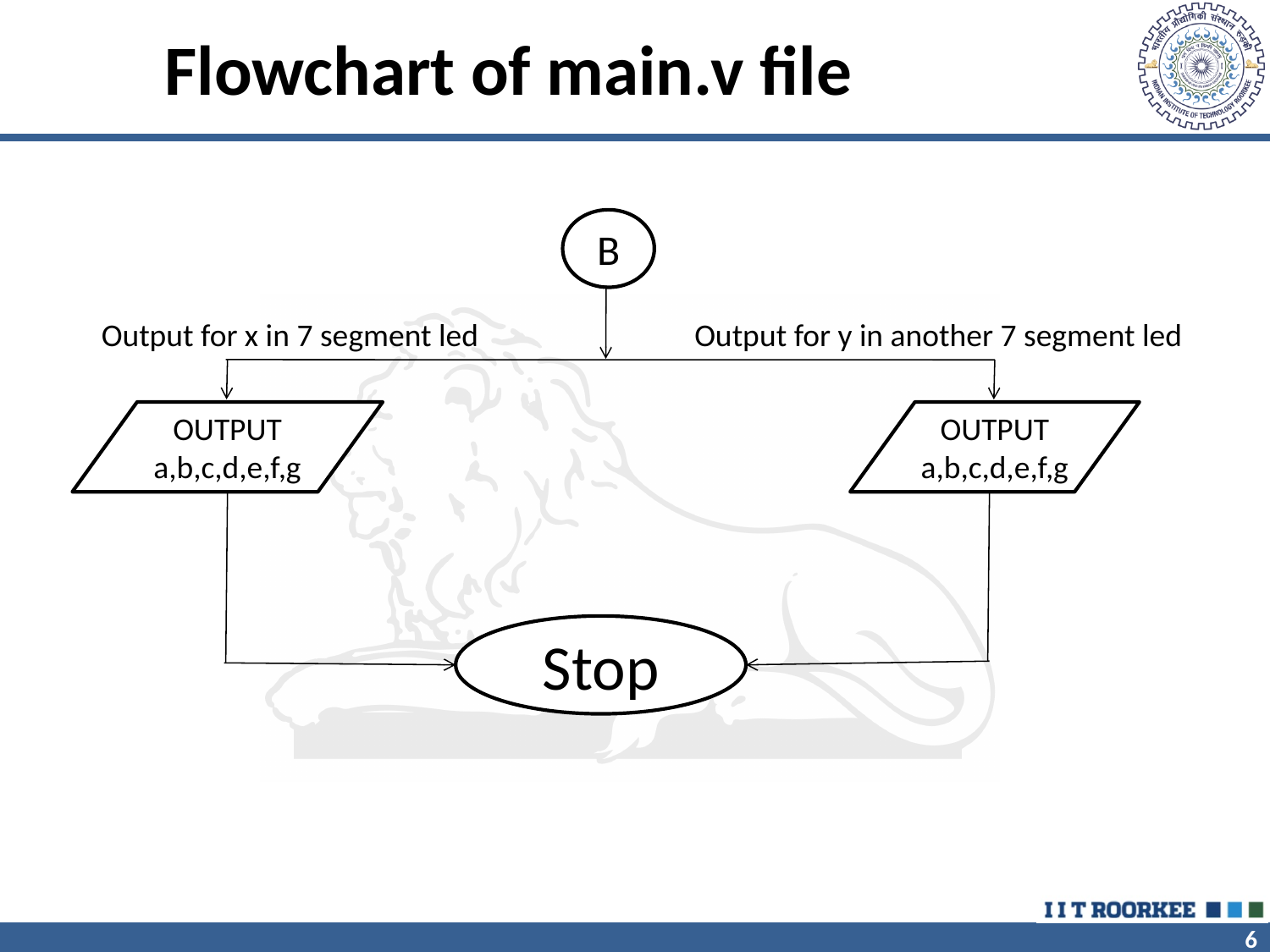

# Flowchart of main.v file
B
Output for x in 7 segment led
Output for y in another 7 segment led
OUTPUT a,b,c,d,e,f,g
OUTPUT a,b,c,d,e,f,g
Stop